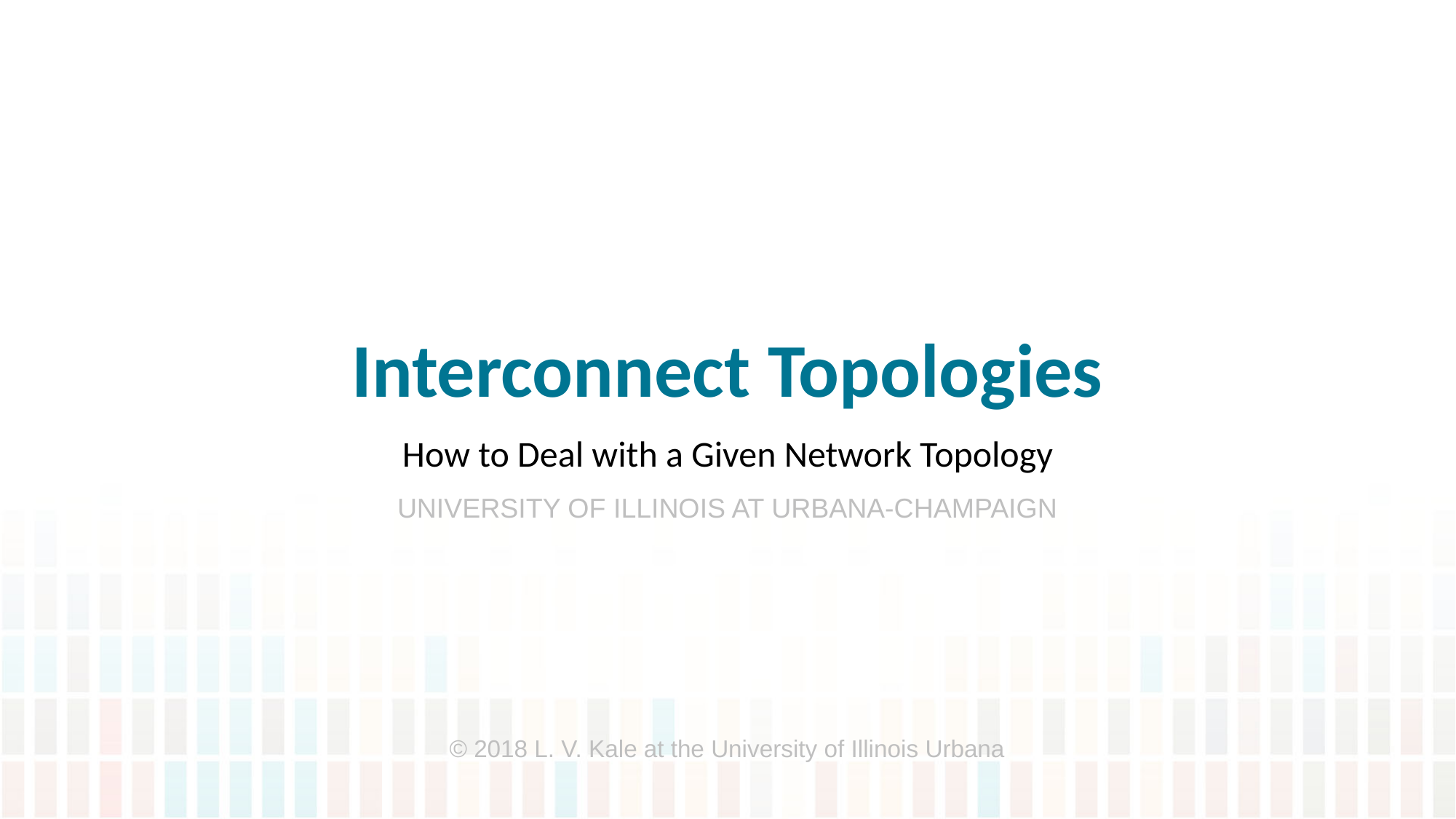

# Interconnect Topologies
How to Deal with a Given Network Topology
© 2018 L. V. Kale at the University of Illinois Urbana